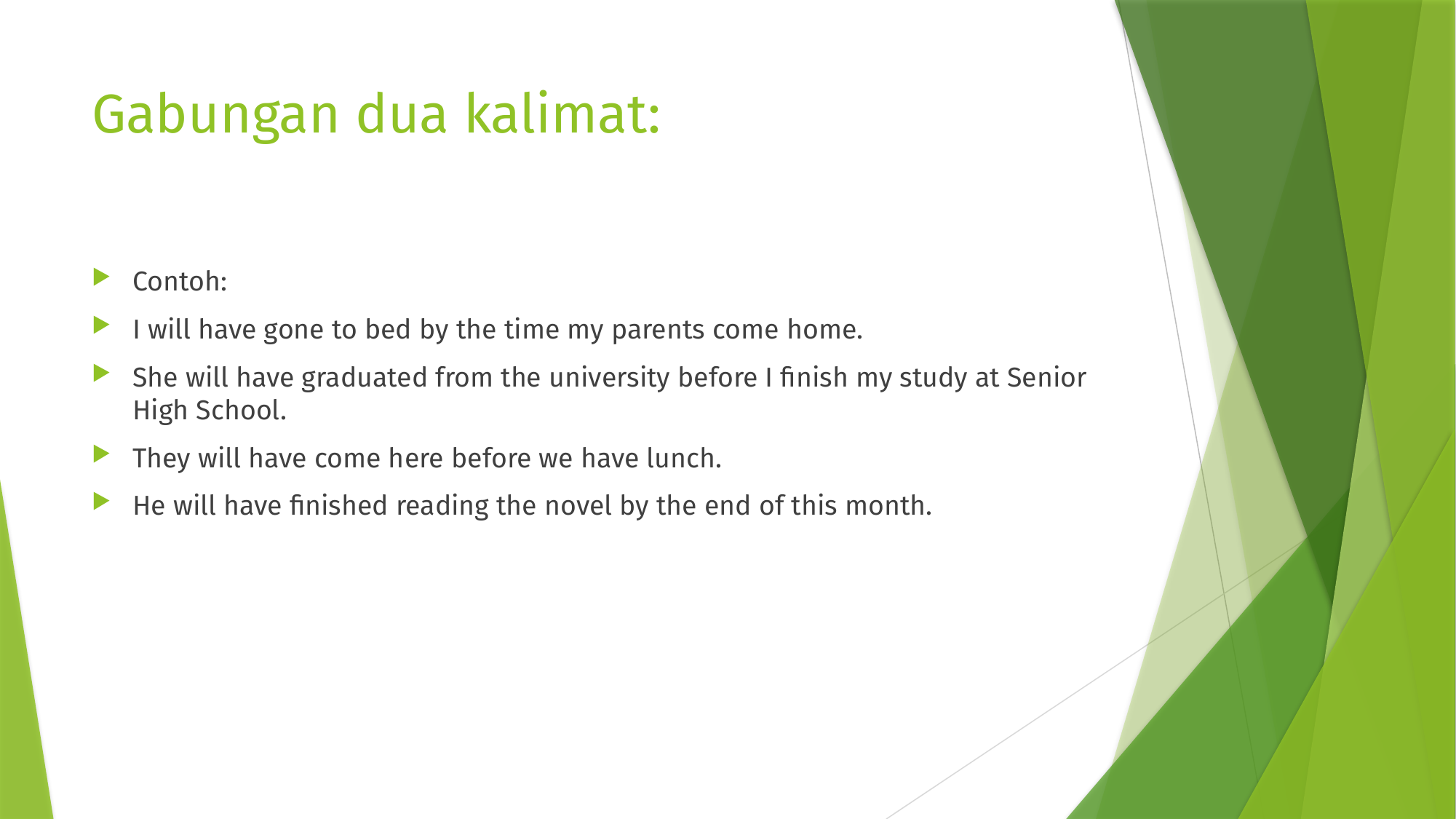

# Gabungan dua kalimat:
Contoh:
I will have gone to bed by the time my parents come home.
She will have graduated from the university before I finish my study at Senior High School.
They will have come here before we have lunch.
He will have finished reading the novel by the end of this month.